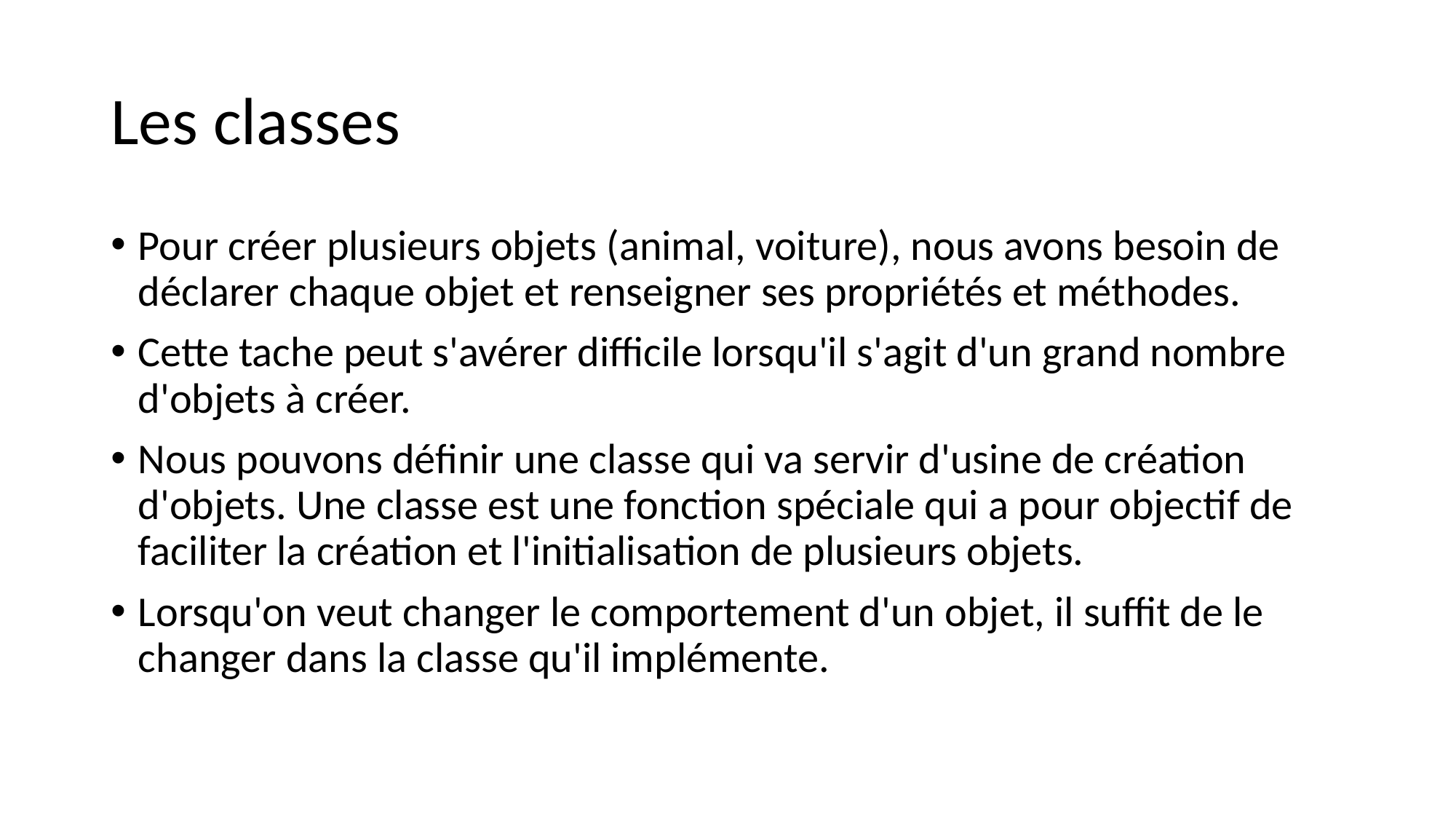

# Les classes
Pour créer plusieurs objets (animal, voiture), nous avons besoin de déclarer chaque objet et renseigner ses propriétés et méthodes.
Cette tache peut s'avérer difficile lorsqu'il s'agit d'un grand nombre d'objets à créer.
Nous pouvons définir une classe qui va servir d'usine de création d'objets. Une classe est une fonction spéciale qui a pour objectif de faciliter la création et l'initialisation de plusieurs objets.
Lorsqu'on veut changer le comportement d'un objet, il suffit de le changer dans la classe qu'il implémente.